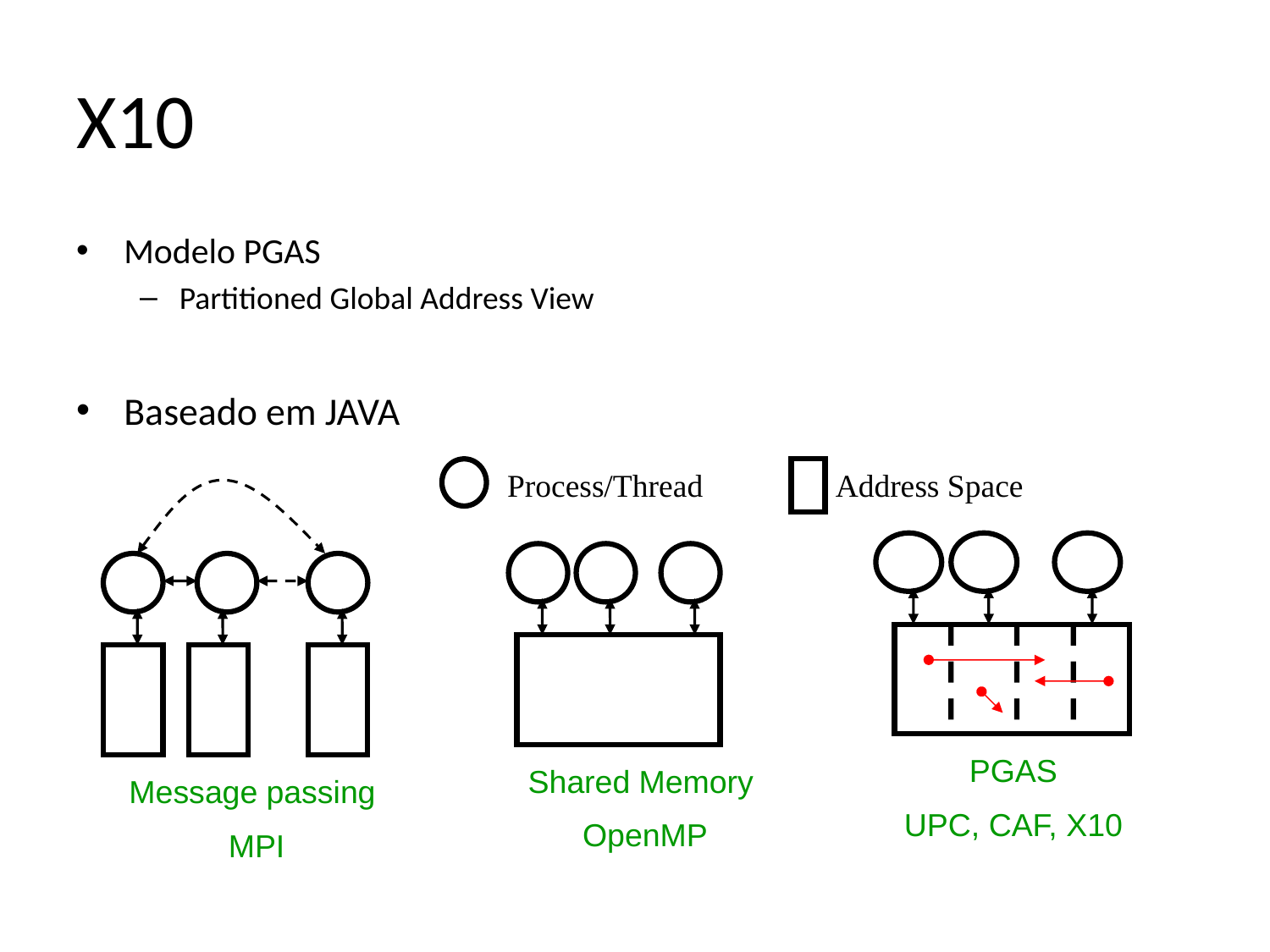

# X10
Modelo PGAS
Partitioned Global Address View

Baseado em JAVA

Process/Thread

Address Space

Message passing
MPI

PGAS
UPC, CAF, X10

Shared Memory
 OpenMP